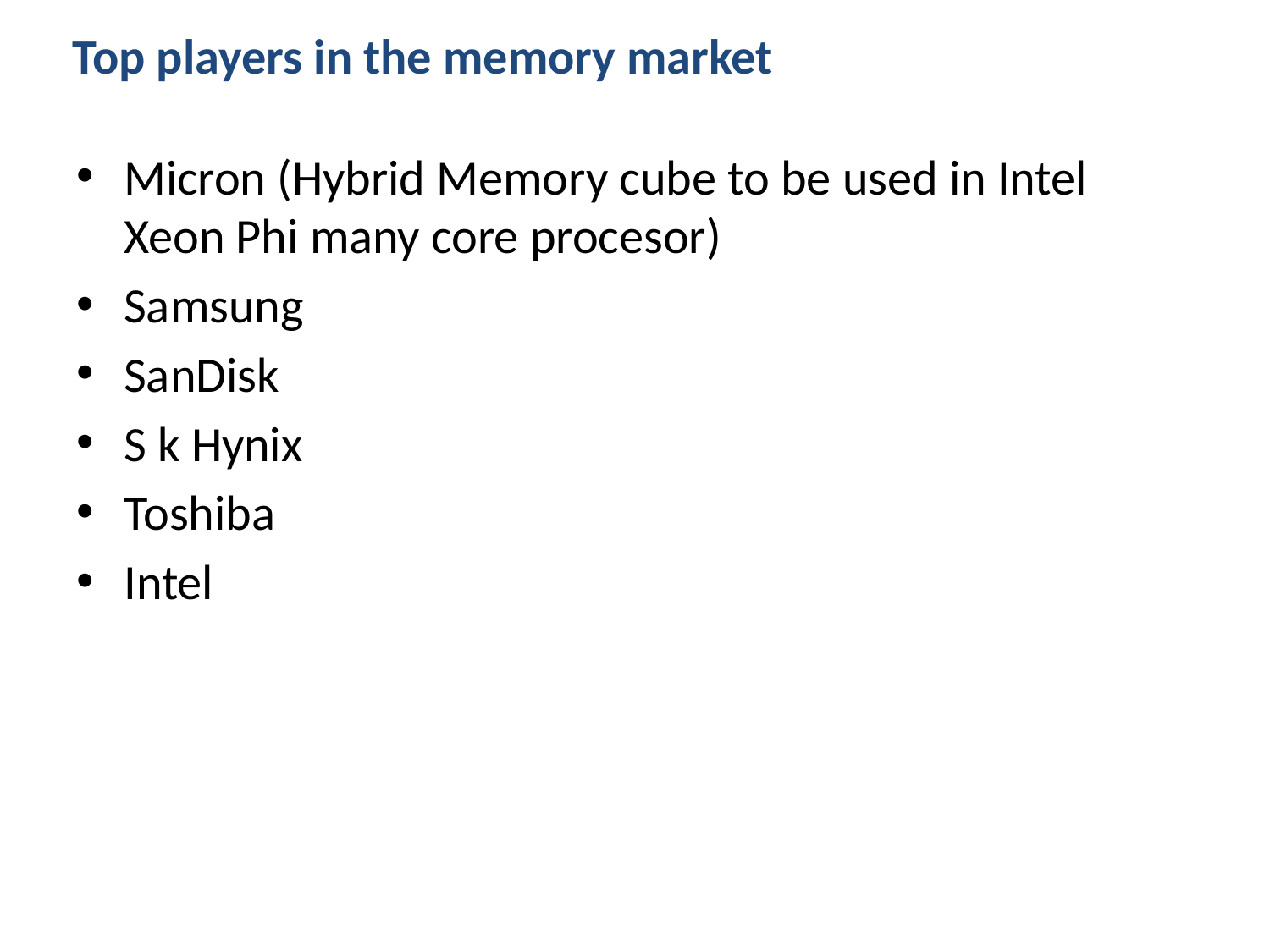

# Top players in the memory market
Micron (Hybrid Memory cube to be used in Intel Xeon Phi many core procesor)
Samsung
SanDisk
S k Hynix
Toshiba
Intel